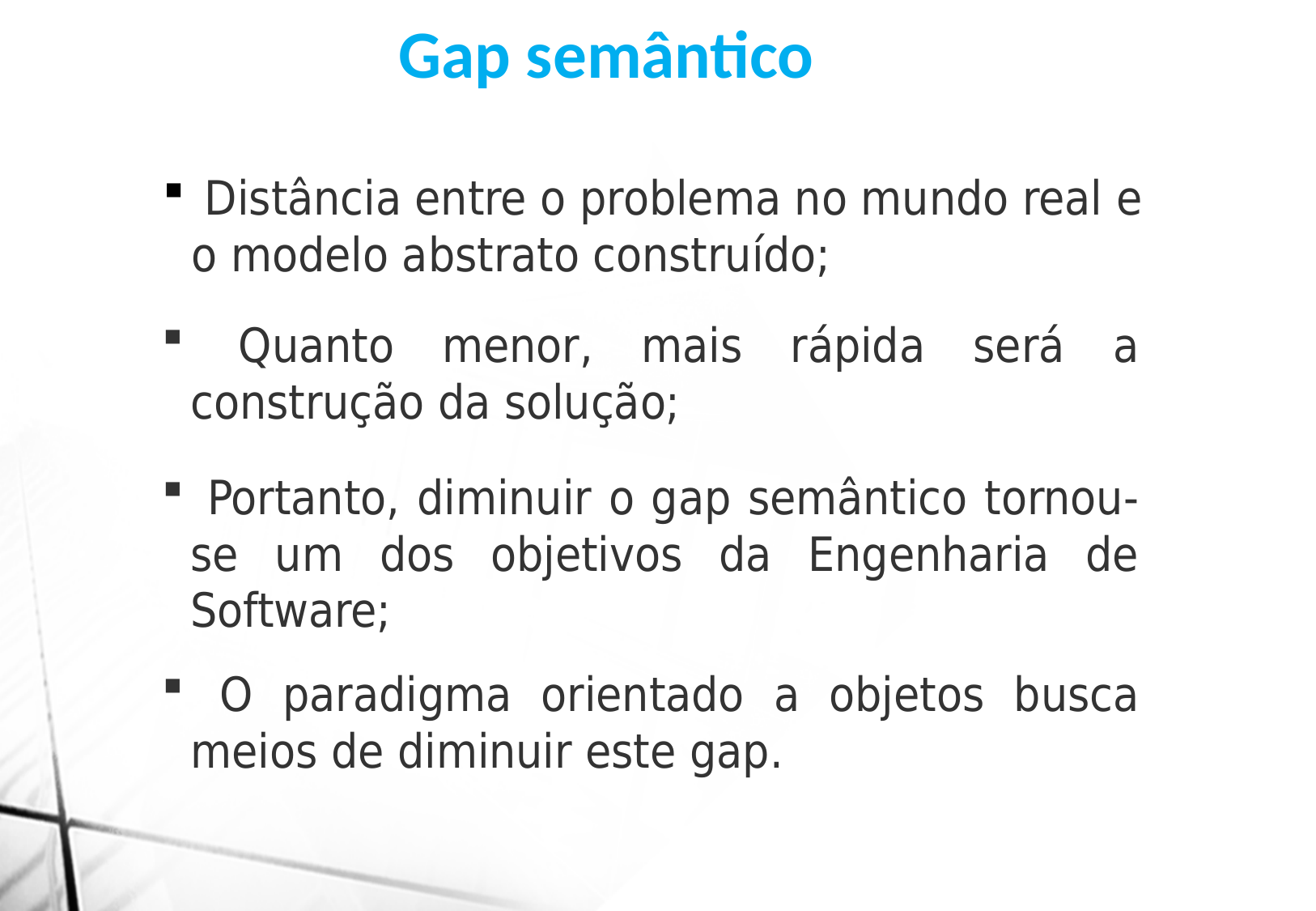

Gap semântico
 Distância entre o problema no mundo real e o modelo abstrato construído;
 Quanto menor, mais rápida será a construção da solução;
 Portanto, diminuir o gap semântico tornou-se um dos objetivos da Engenharia de Software;
 O paradigma orientado a objetos busca meios de diminuir este gap.